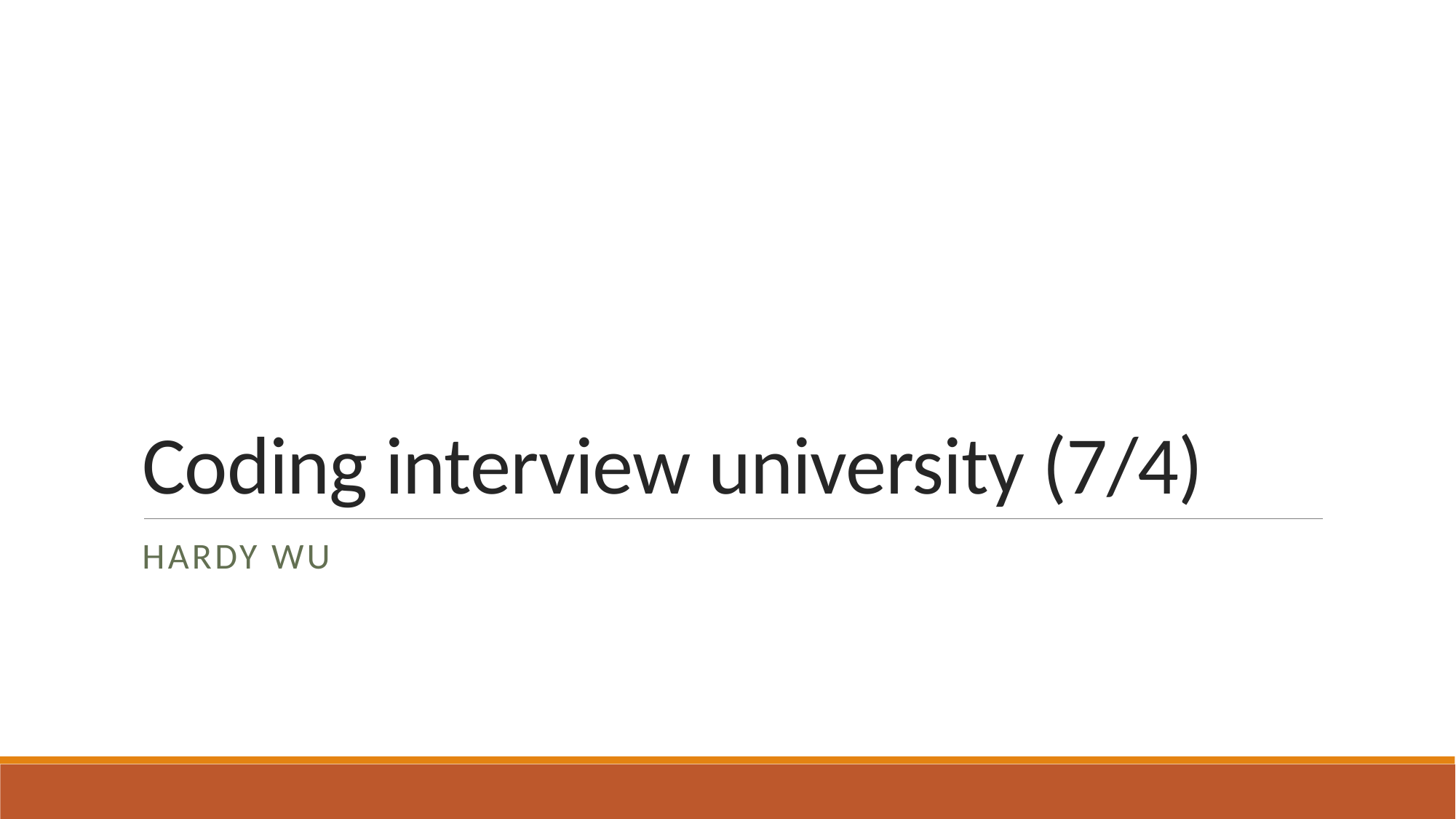

# Coding interview university (7/4)
Hardy Wu